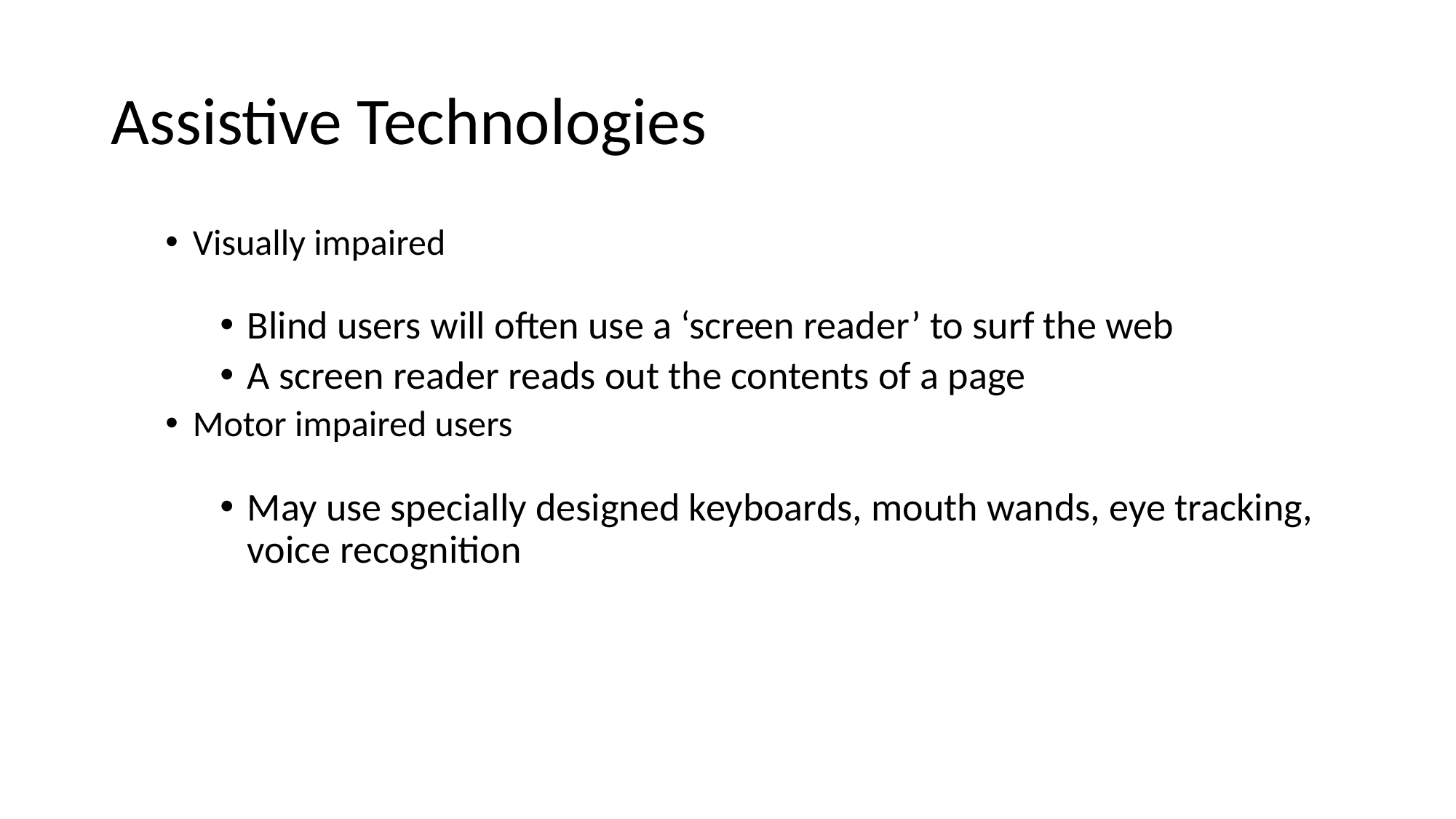

# Assistive Technologies
Visually impaired

Blind users will often use a ‘screen reader’ to surf the web
A screen reader reads out the contents of a page
Motor impaired users

May use specially designed keyboards, mouth wands, eye tracking, voice recognition